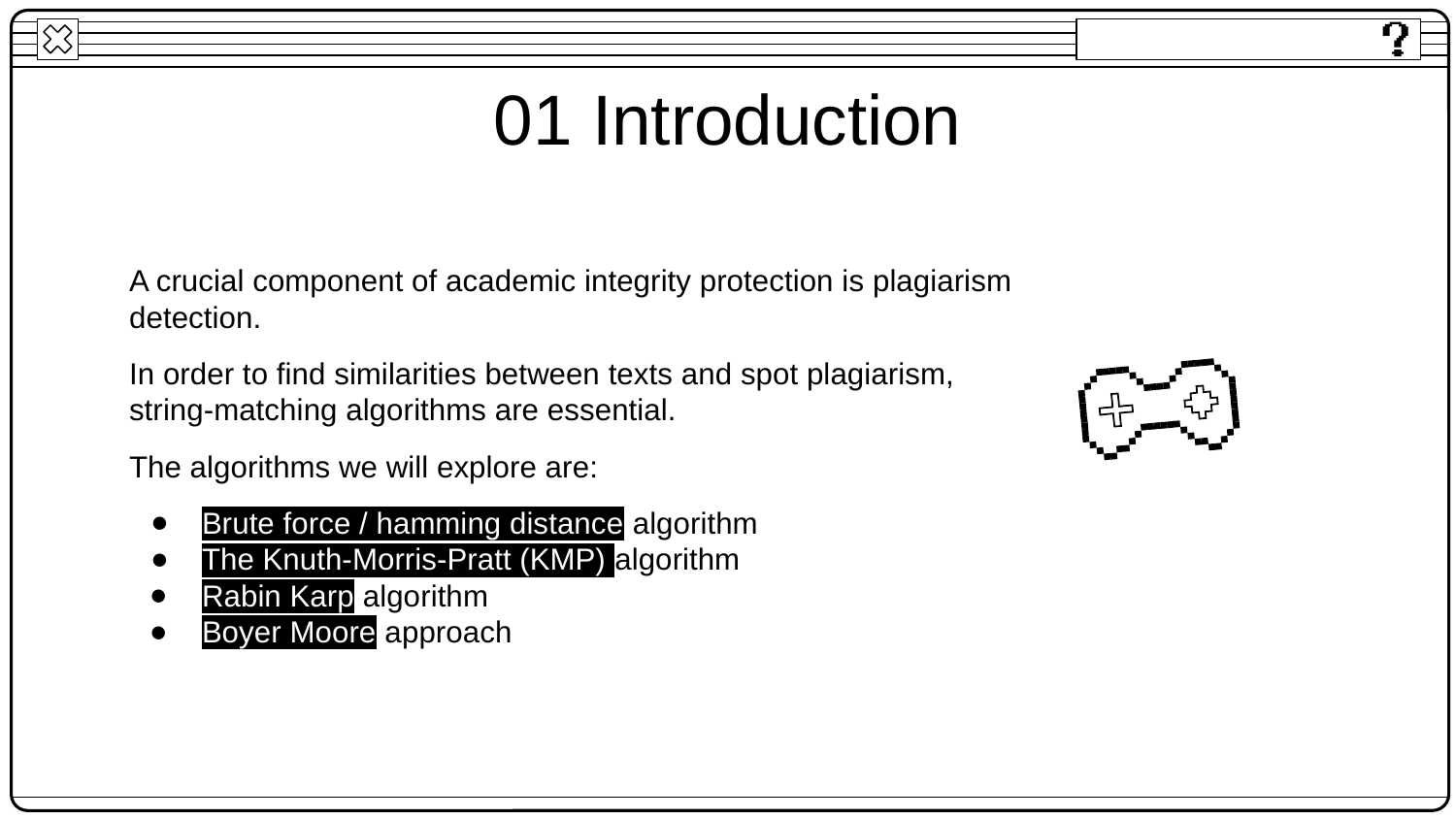

# 01 Introduction
A crucial component of academic integrity protection is plagiarism detection.
In order to find similarities between texts and spot plagiarism, string-matching algorithms are essential.
The algorithms we will explore are:
Brute force / hamming distance algorithm
The Knuth-Morris-Pratt (KMP) algorithm
Rabin Karp algorithm
Boyer Moore approach